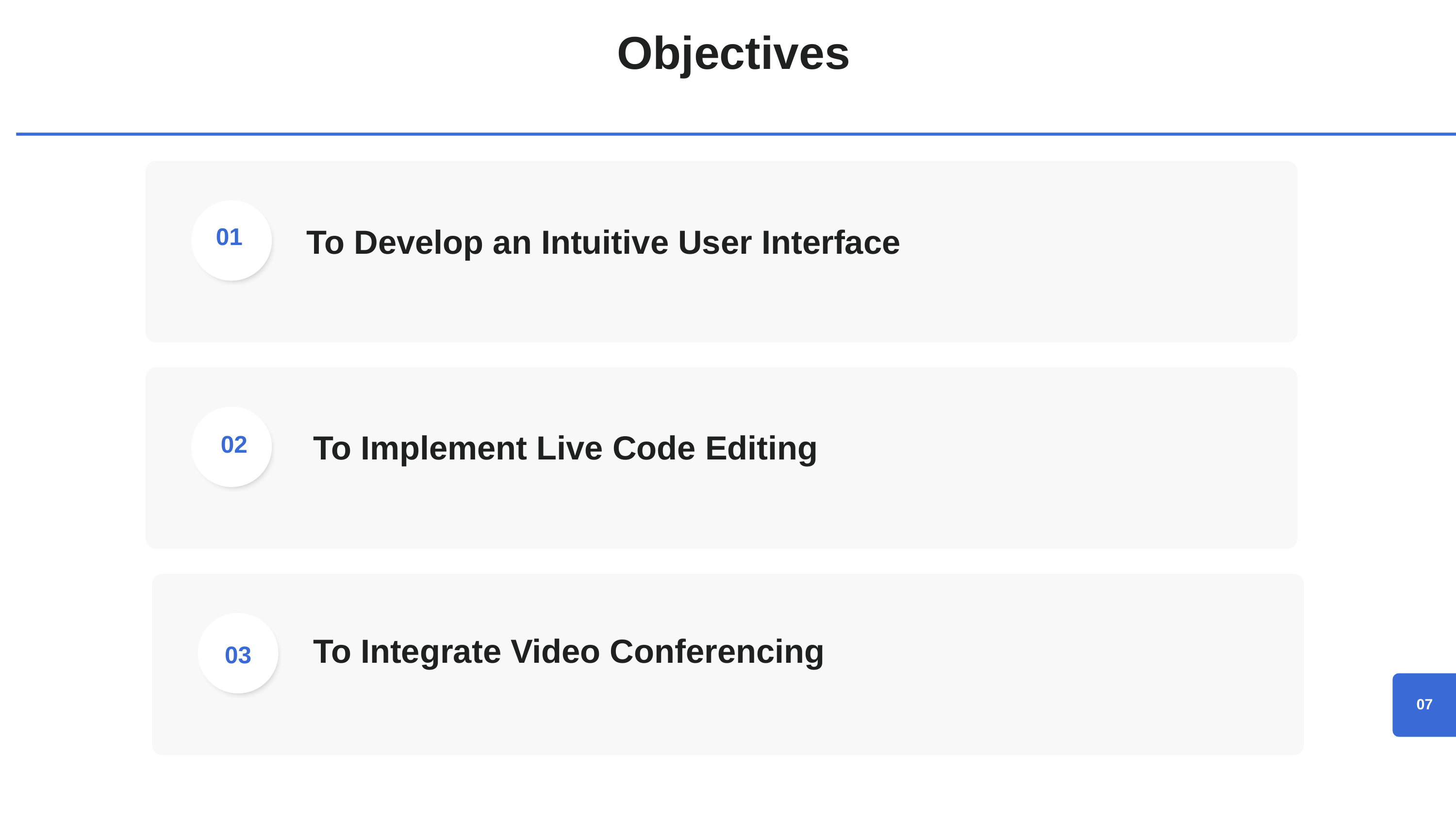

Objectives

To Develop an Intuitive User Interface
01

To Implement Live Code Editing
02

To Integrate Video Conferencing
03

07